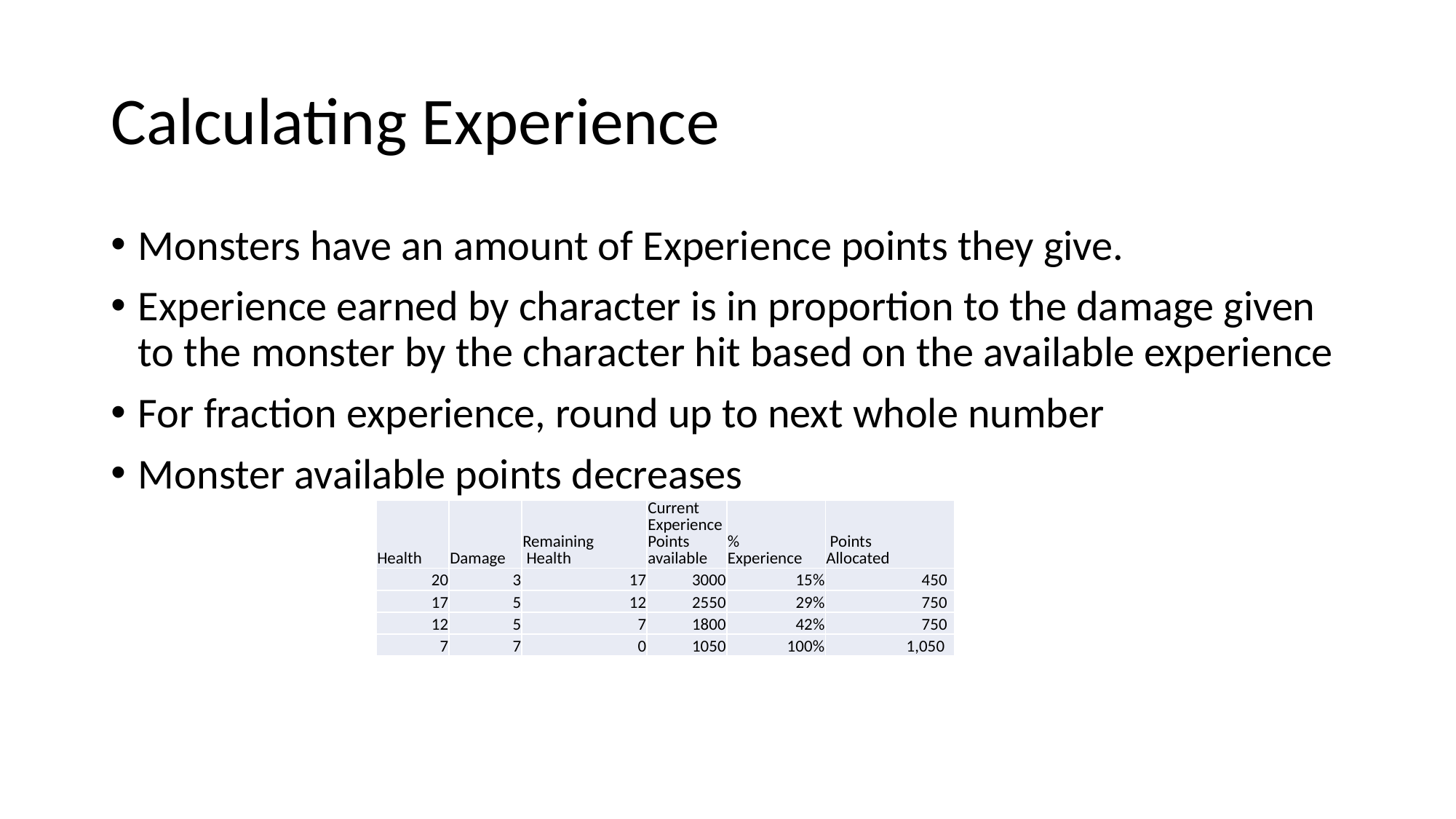

# Calculating Experience
Monsters have an amount of Experience points they give.
Experience earned by character is in proportion to the damage given to the monster by the character hit based on the available experience
For fraction experience, round up to next whole number
Monster available points decreases

| Health | Damage | Remaining Health | Current Experience Points available | % Experience | Points Allocated |
| --- | --- | --- | --- | --- | --- |
| 20 | 3 | 17 | 3000 | 15% | 450 |
| 17 | 5 | 12 | 2550 | 29% | 750 |
| 12 | 5 | 7 | 1800 | 42% | 750 |
| 7 | 7 | 0 | 1050 | 100% | 1,050 |